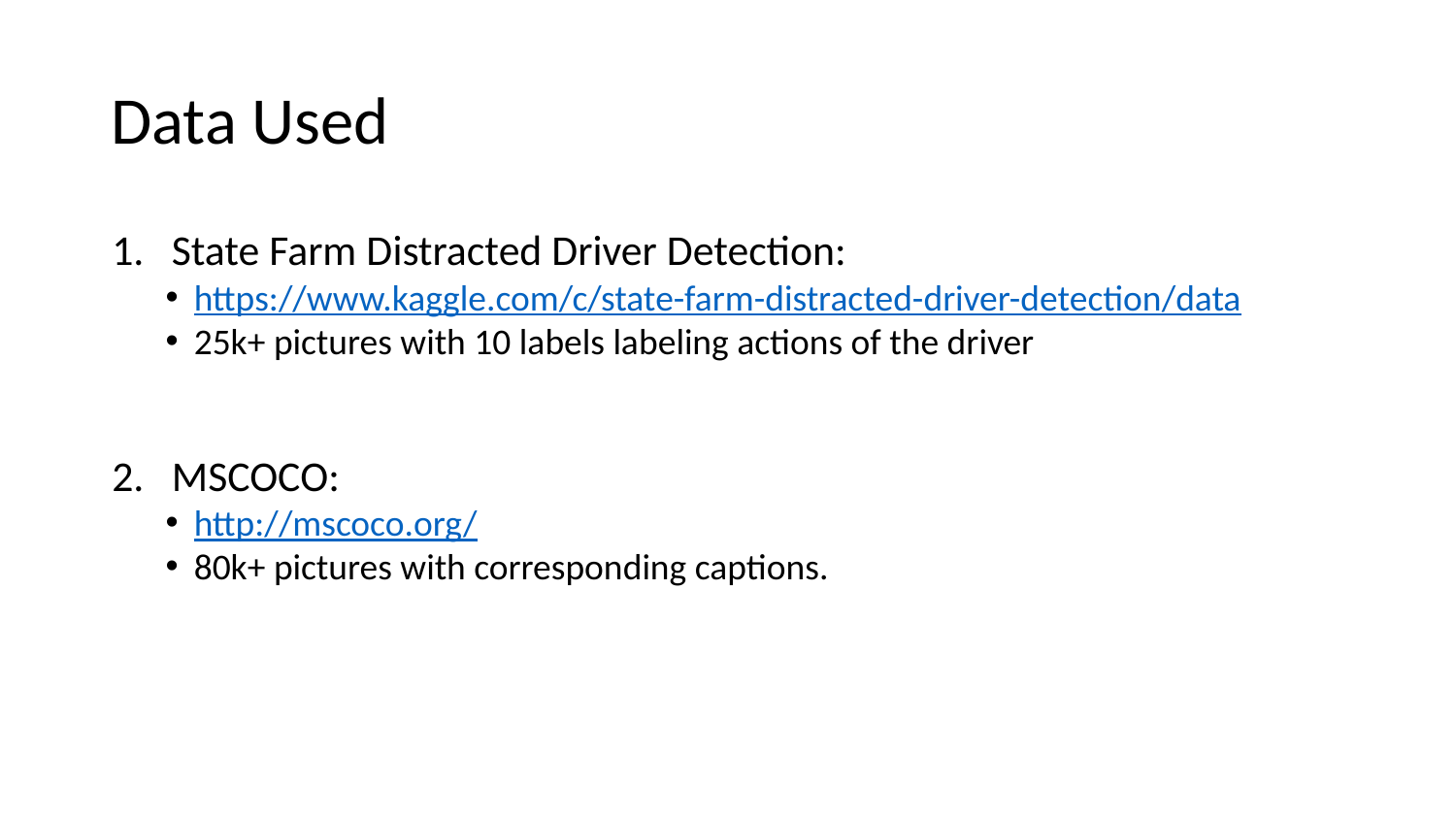

# Data Used
State Farm Distracted Driver Detection:
https://www.kaggle.com/c/state-farm-distracted-driver-detection/data
25k+ pictures with 10 labels labeling actions of the driver

MSCOCO:
http://mscoco.org/
80k+ pictures with corresponding captions.